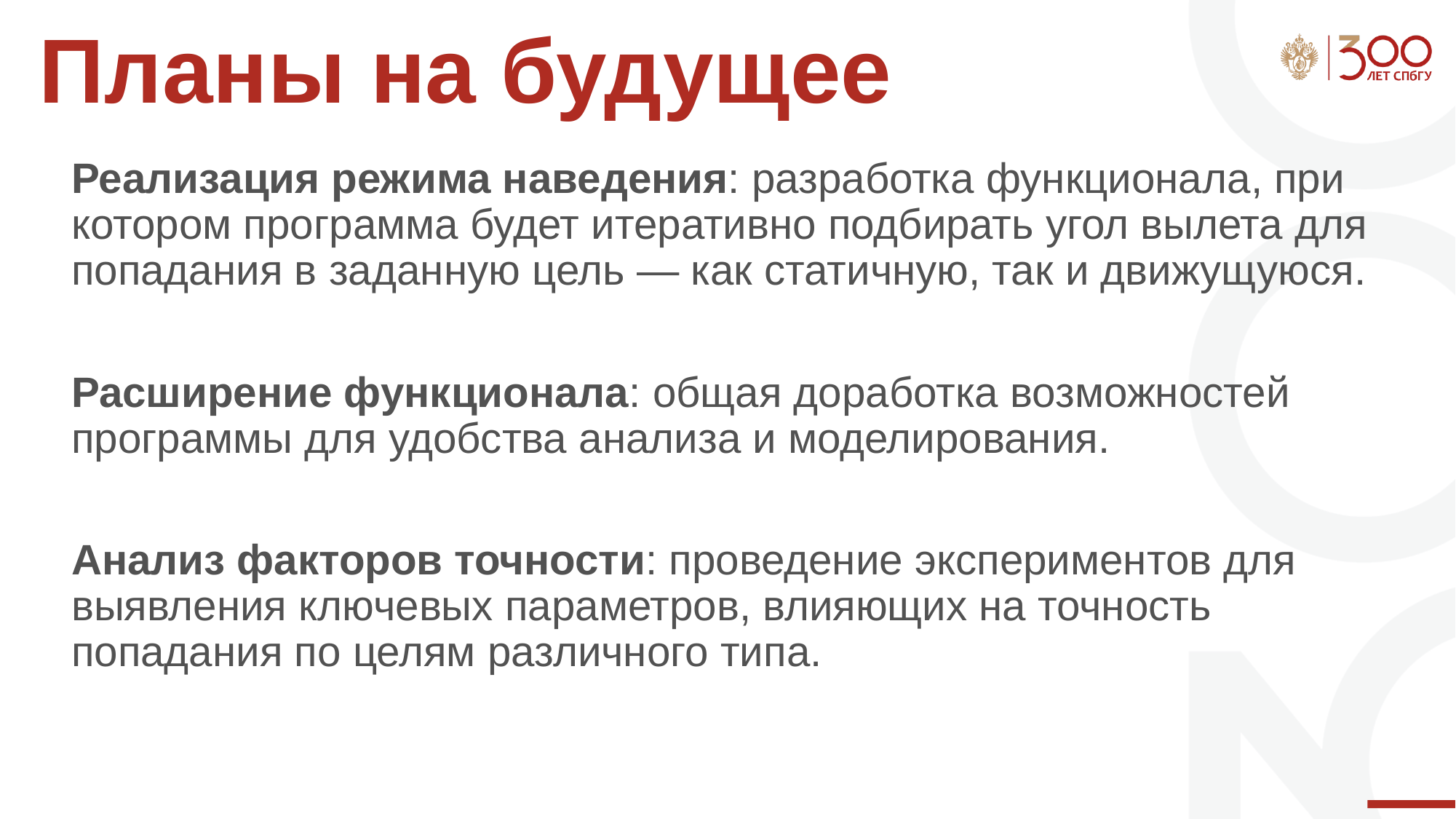

# Планы на будущее
Реализация режима наведения: разработка функционала, при котором программа будет итеративно подбирать угол вылета для попадания в заданную цель — как статичную, так и движущуюся.

Расширение функционала: общая доработка возможностей программы для удобства анализа и моделирования.

Анализ факторов точности: проведение экспериментов для выявления ключевых параметров, влияющих на точность попадания по целям различного типа.